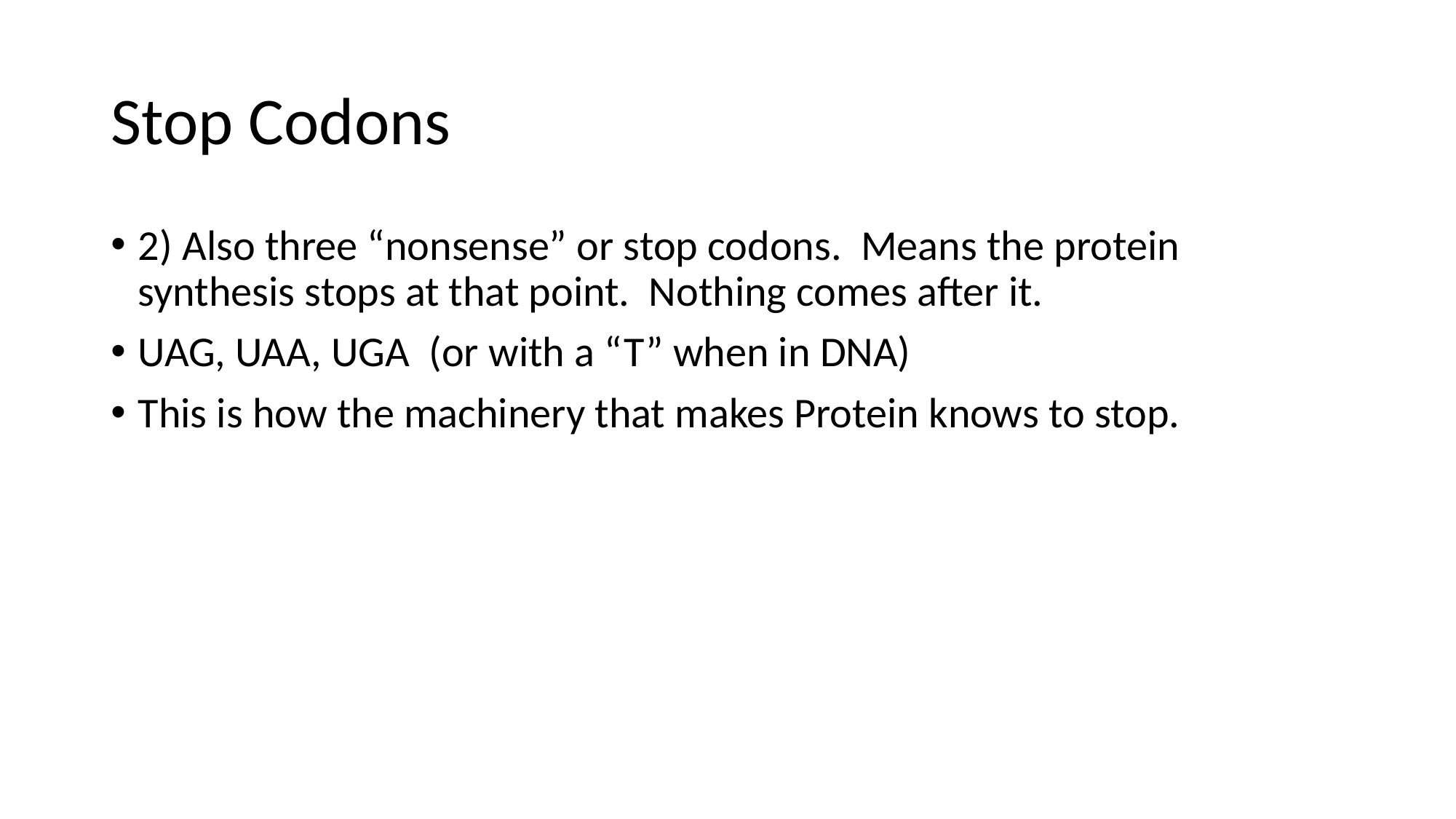

# Stop Codons
2) Also three “nonsense” or stop codons.  Means the protein synthesis stops at that point.  Nothing comes after it.
UAG, UAA, UGA  (or with a “T” when in DNA)
This is how the machinery that makes Protein knows to stop.